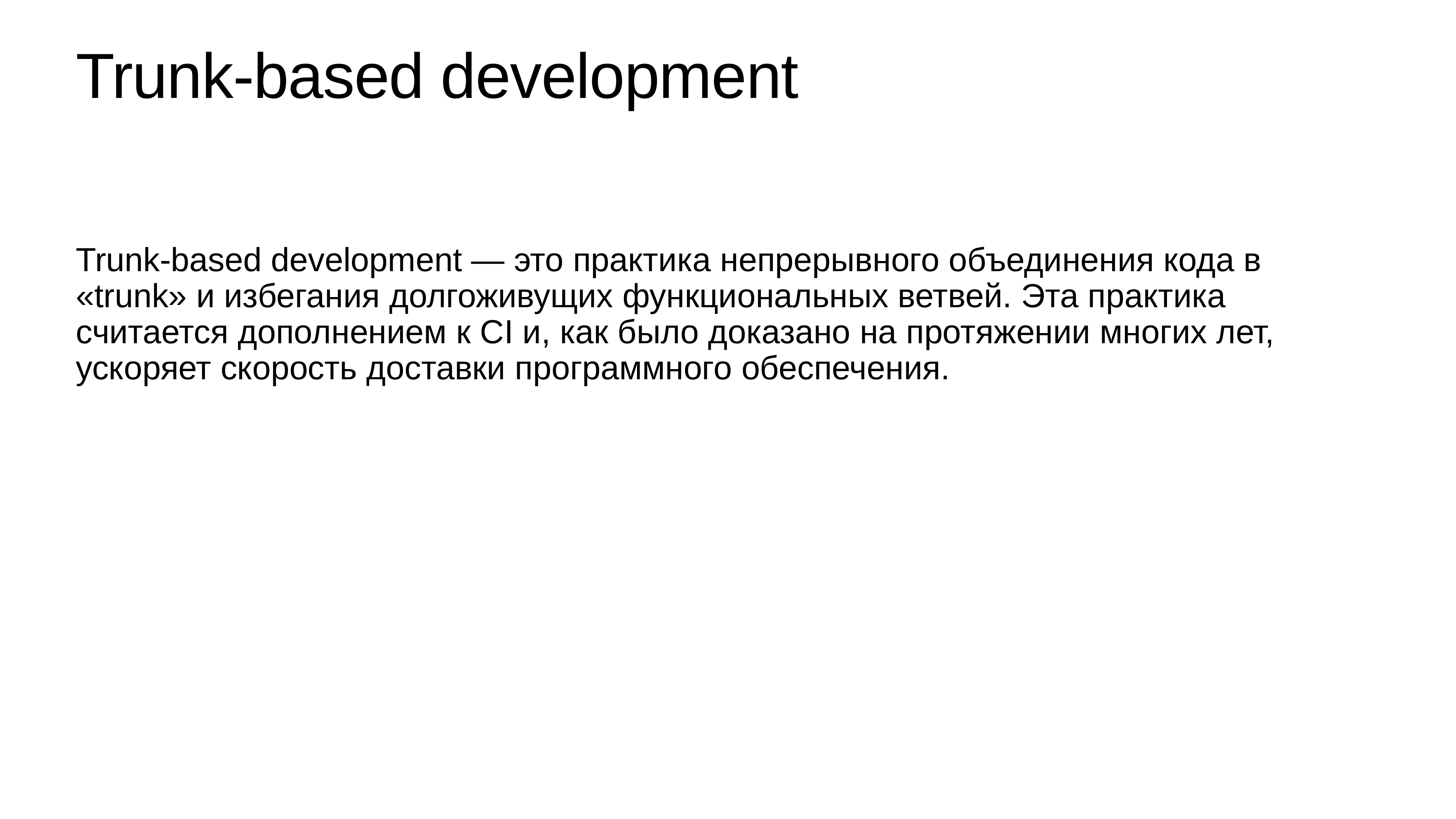

# Trunk-based development

Trunk-based development — это практика непрерывного объединения кода в «trunk» и избегания долгоживущих функциональных ветвей. Эта практика считается дополнением к CI и, как было доказано на протяжении многих лет, ускоряет скорость доставки программного обеспечения.